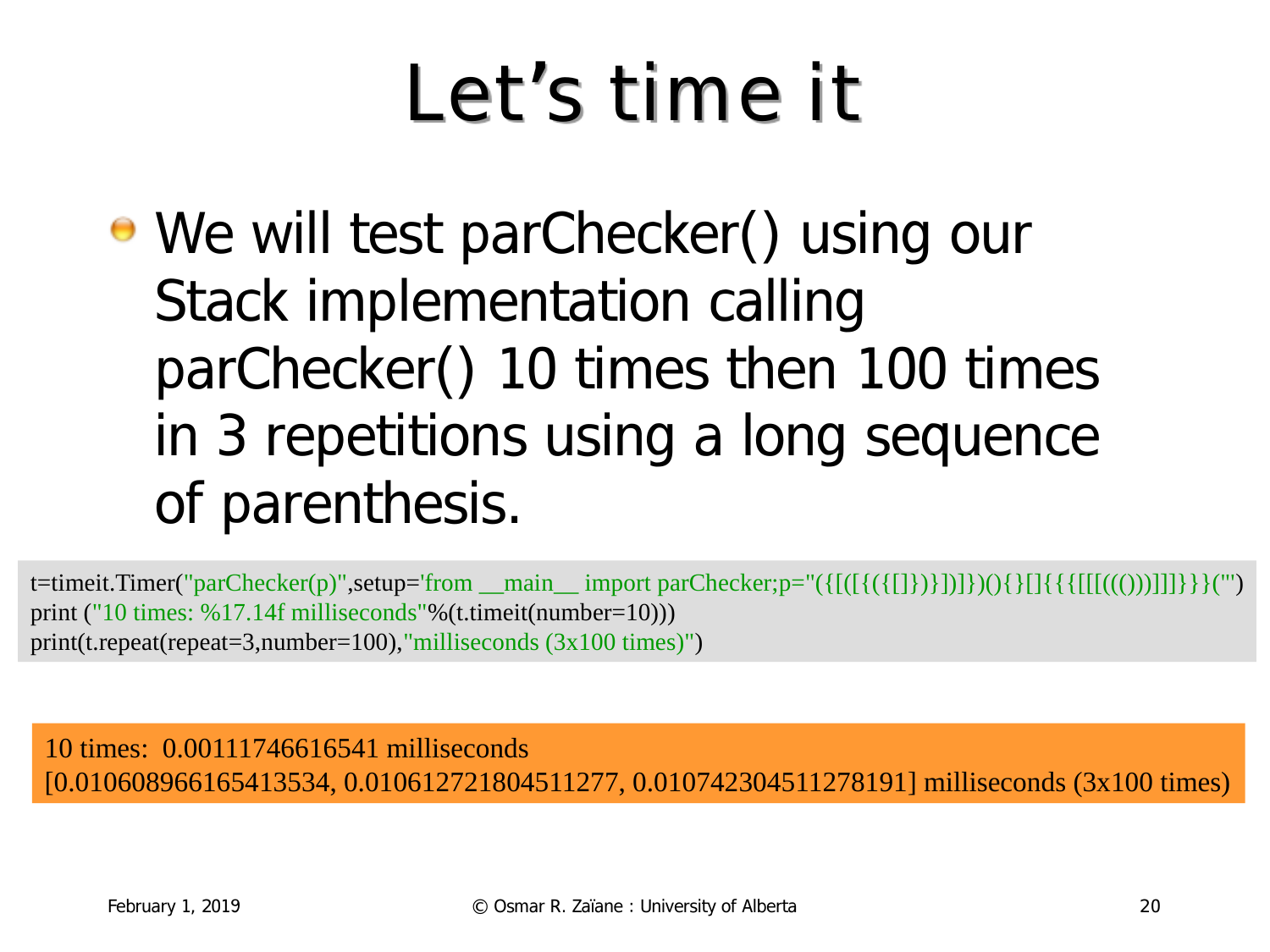

# Let’s time it
We will test parChecker() using our Stack implementation calling parChecker() 10 times then 100 times in 3 repetitions using a long sequence of parenthesis.
t=timeit.Timer("parChecker(p)",setup='from __main__ import parChecker;p="({[([{({[]})}])]})(){}[]{{{[[[((()))]]]}}}("')
print ("10 times: %17.14f milliseconds"%(t.timeit(number=10)))
print(t.repeat(repeat=3,number=100),"milliseconds (3x100 times)")
10 times:  0.00111746616541 milliseconds
[0.010608966165413534, 0.010612721804511277, 0.010742304511278191] milliseconds (3x100 times)